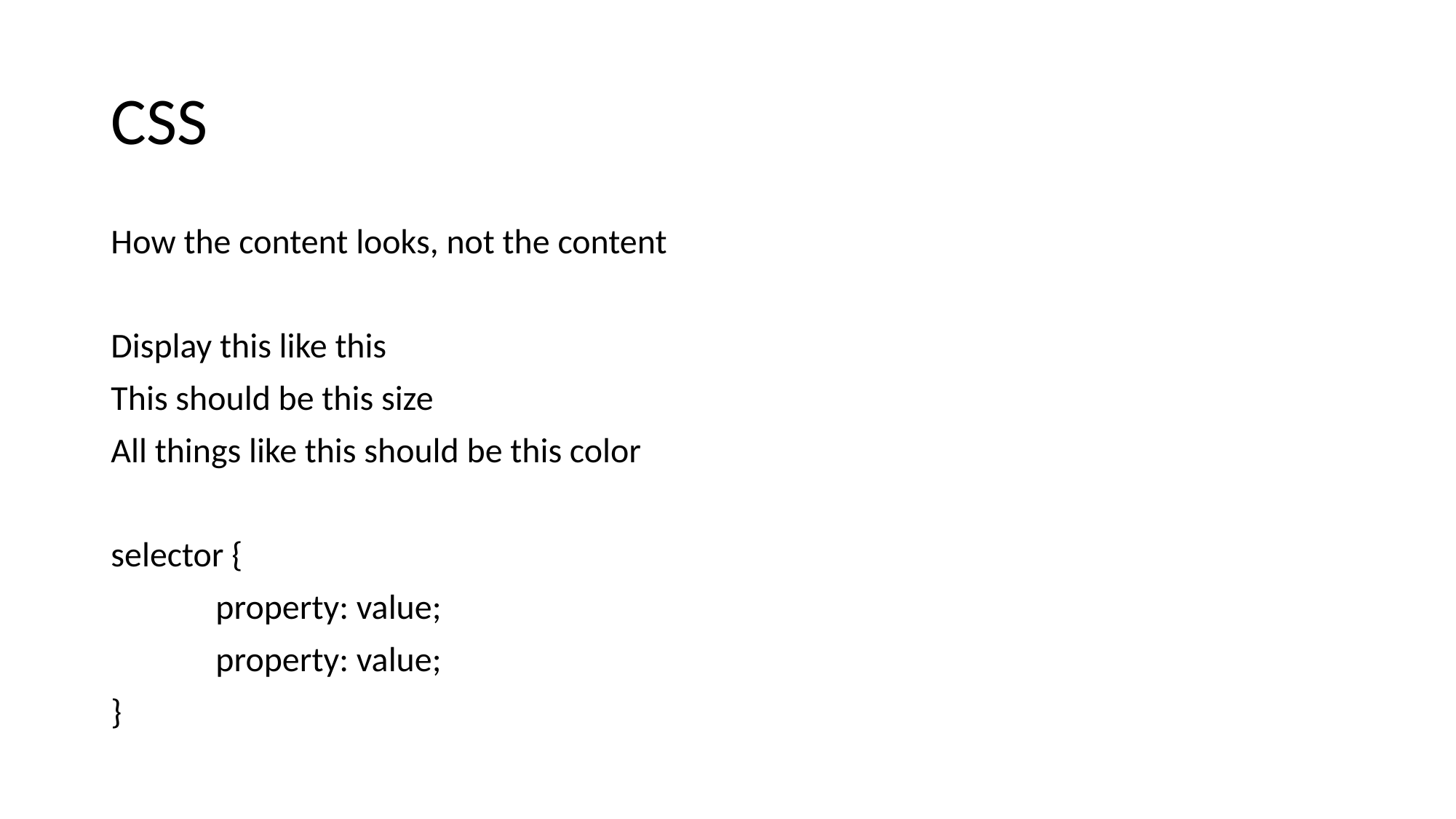

# CSS
How the content looks, not the content

Display this like this
This should be this size
All things like this should be this color

selector {
	property: value;
	property: value;
}